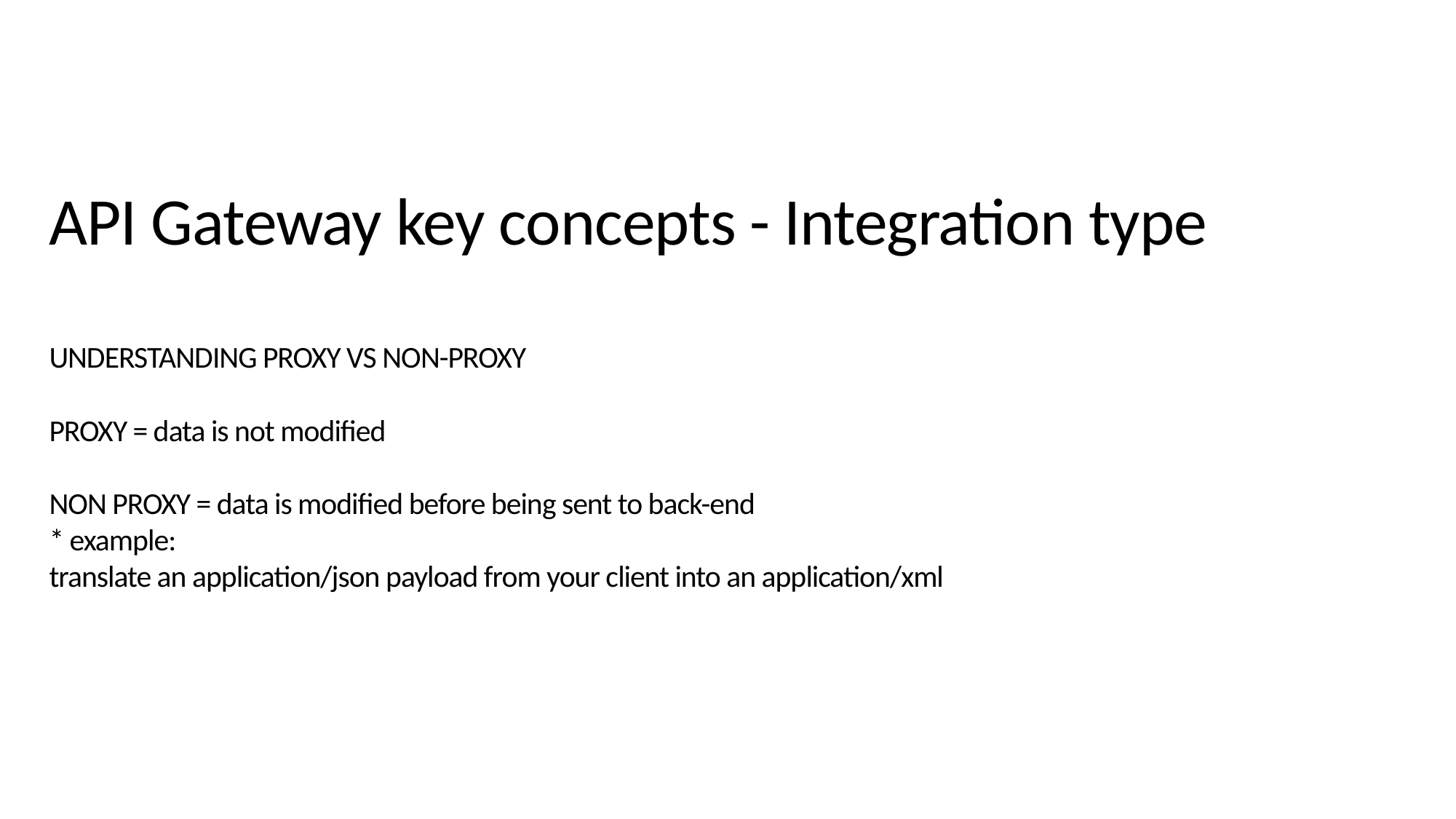

# API Gateway key concepts - Integration type UNDERSTANDING PROXY VS NON-PROXY PROXY = data is not modified NON PROXY = data is modified before being sent to back-end * example: translate an application/json payload from your client into an application/xml